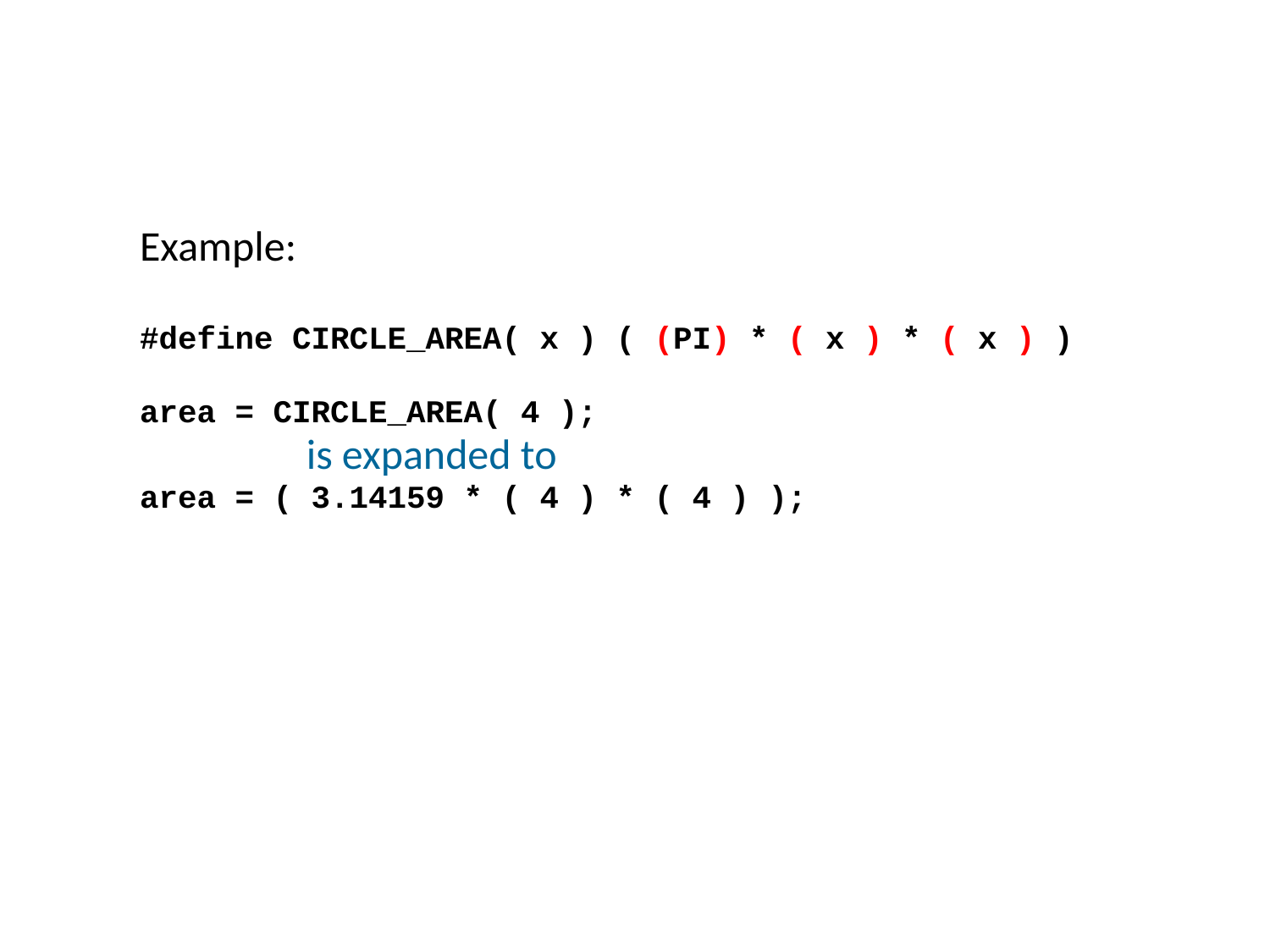

#
Example:

#define CIRCLE_AREA( x ) ( (PI) * ( x ) * ( x ) )

area = CIRCLE_AREA( 4 );
		is expanded to
area = ( 3.14159 * ( 4 ) * ( 4 ) );